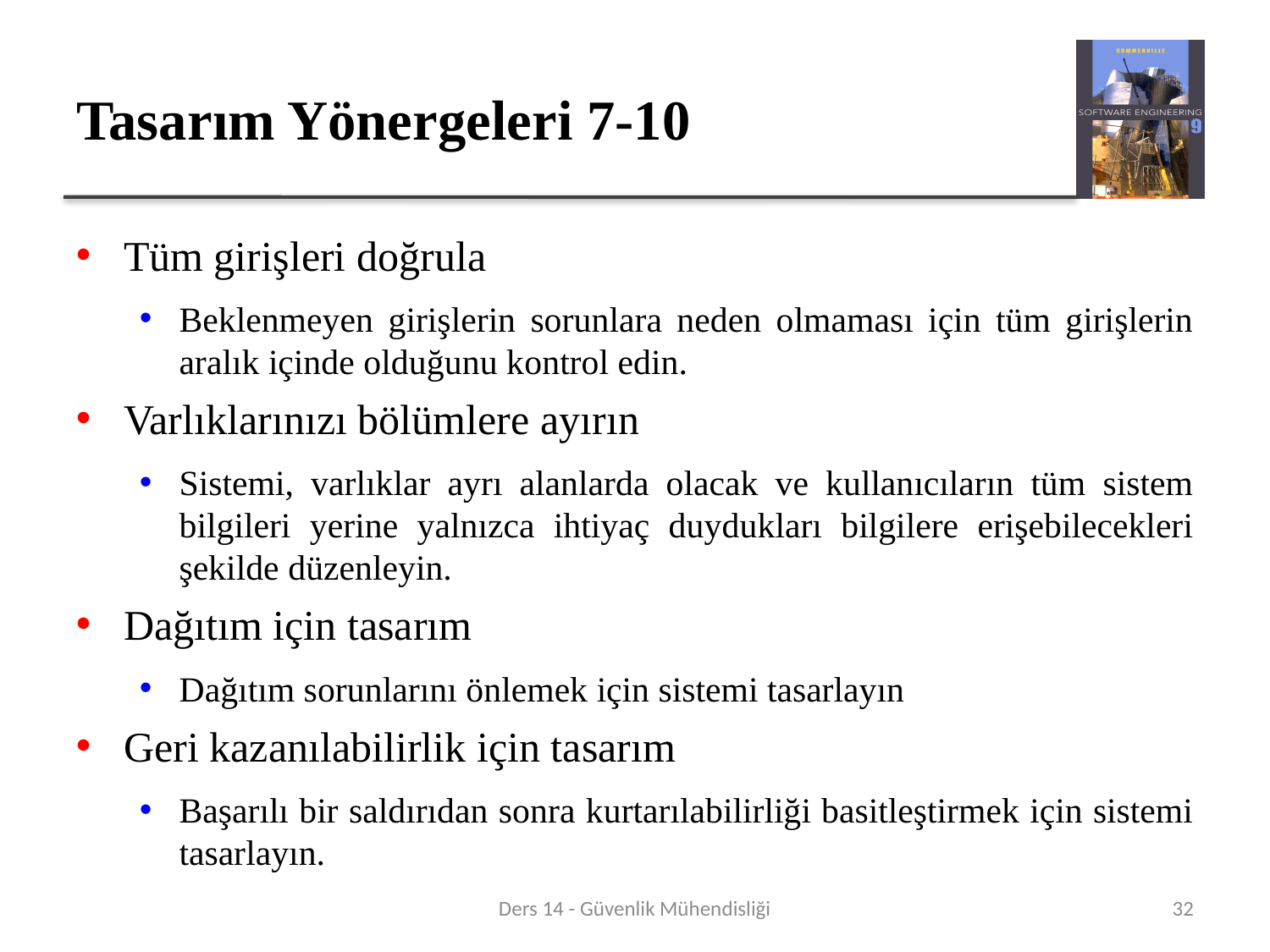

# Tasarım Yönergeleri 7-10
Tüm girişleri doğrula
Beklenmeyen girişlerin sorunlara neden olmaması için tüm girişlerin aralık içinde olduğunu kontrol edin.
Varlıklarınızı bölümlere ayırın
Sistemi, varlıklar ayrı alanlarda olacak ve kullanıcıların tüm sistem bilgileri yerine yalnızca ihtiyaç duydukları bilgilere erişebilecekleri şekilde düzenleyin.
Dağıtım için tasarım
Dağıtım sorunlarını önlemek için sistemi tasarlayın
Geri kazanılabilirlik için tasarım
Başarılı bir saldırıdan sonra kurtarılabilirliği basitleştirmek için sistemi tasarlayın.
Ders 14 - Güvenlik Mühendisliği
32